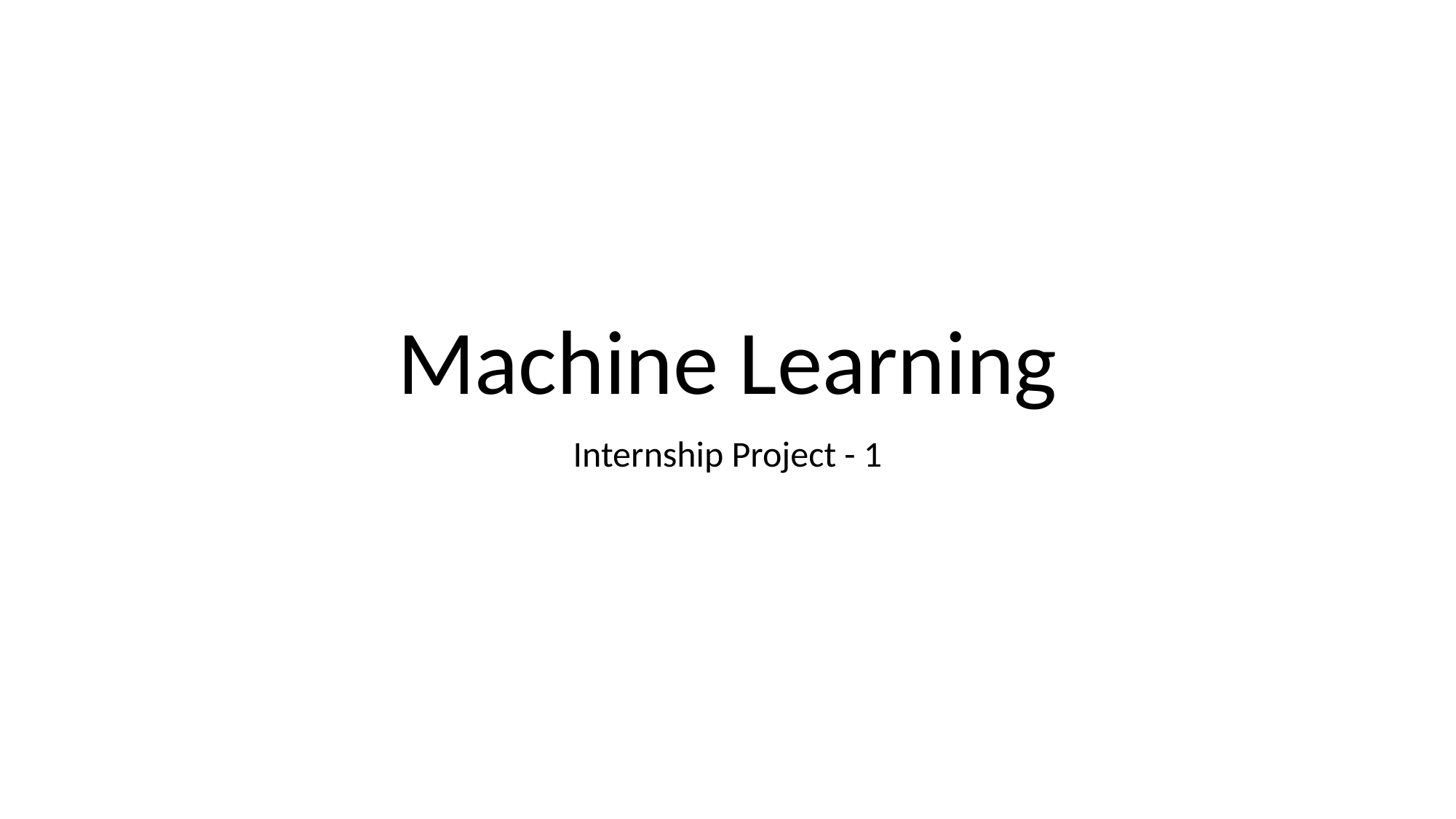

# Machine Learning
Internship Project - 1